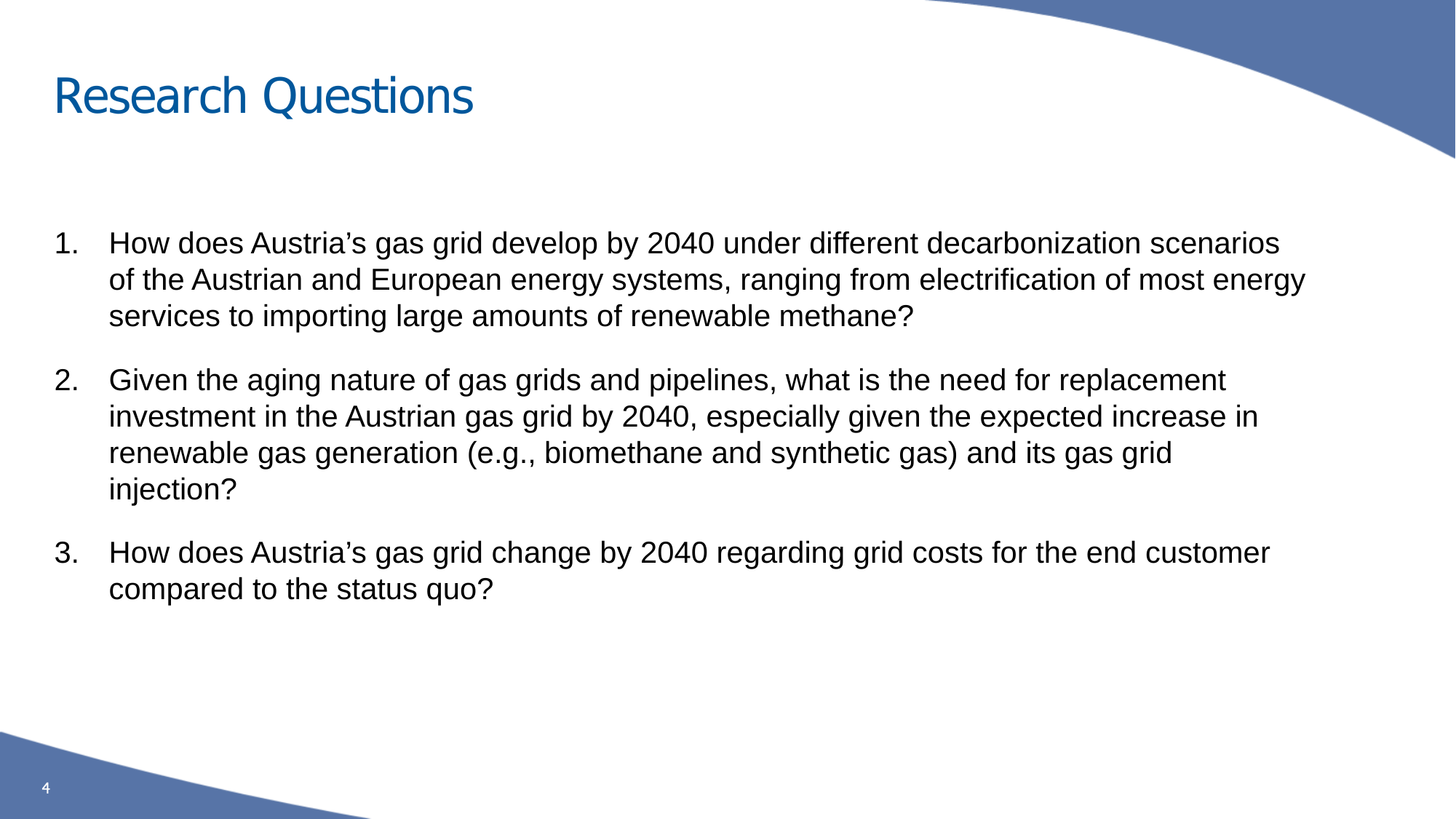

# Research Questions
How does Austria’s gas grid develop by 2040 under different decarbonization scenarios of the Austrian and European energy systems, ranging from electrification of most energy services to importing large amounts of renewable methane?
Given the aging nature of gas grids and pipelines, what is the need for replacement investment in the Austrian gas grid by 2040, especially given the expected increase in renewable gas generation (e.g., biomethane and synthetic gas) and its gas grid injection?
How does Austria’s gas grid change by 2040 regarding grid costs for the end customer compared to the status quo?

4